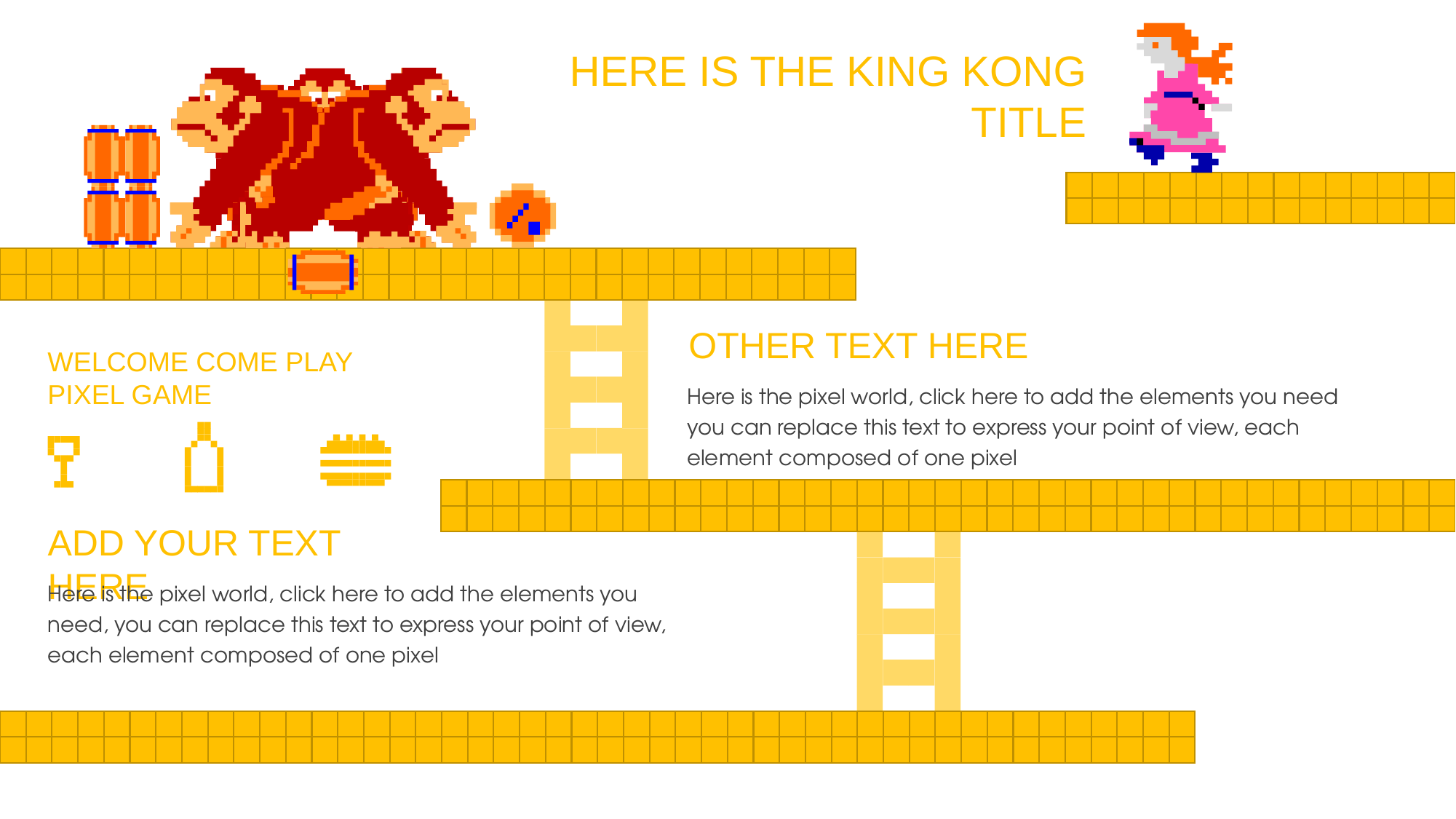

HERE IS THE KING KONG TITLE

OTHER TEXT HERE
WELCOME COME PLAY
PIXEL GAME
Here is the pixel world, click here to add the elements you need you can replace this text to express your point of view, each element composed of one pixel

ADD YOUR TEXT HERE

Here is the pixel world, click here to add the elements you need, you can replace this text to express your point of view, each element composed of one pixel